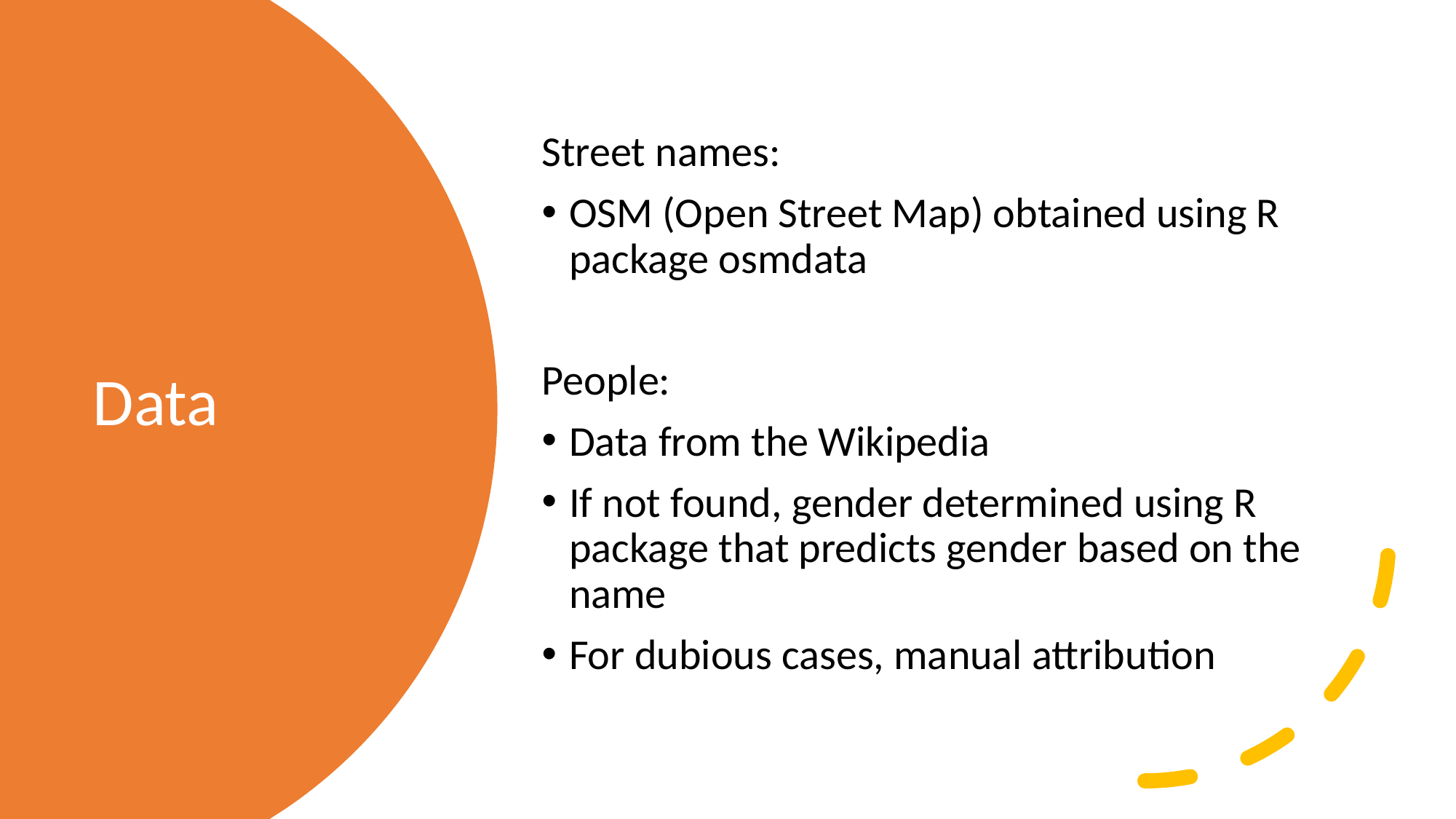

Street names:
OSM (Open Street Map) obtained using R package osmdata

People:
Data from the Wikipedia
If not found, gender determined using R package that predicts gender based on the name
For dubious cases, manual attribution
# Data